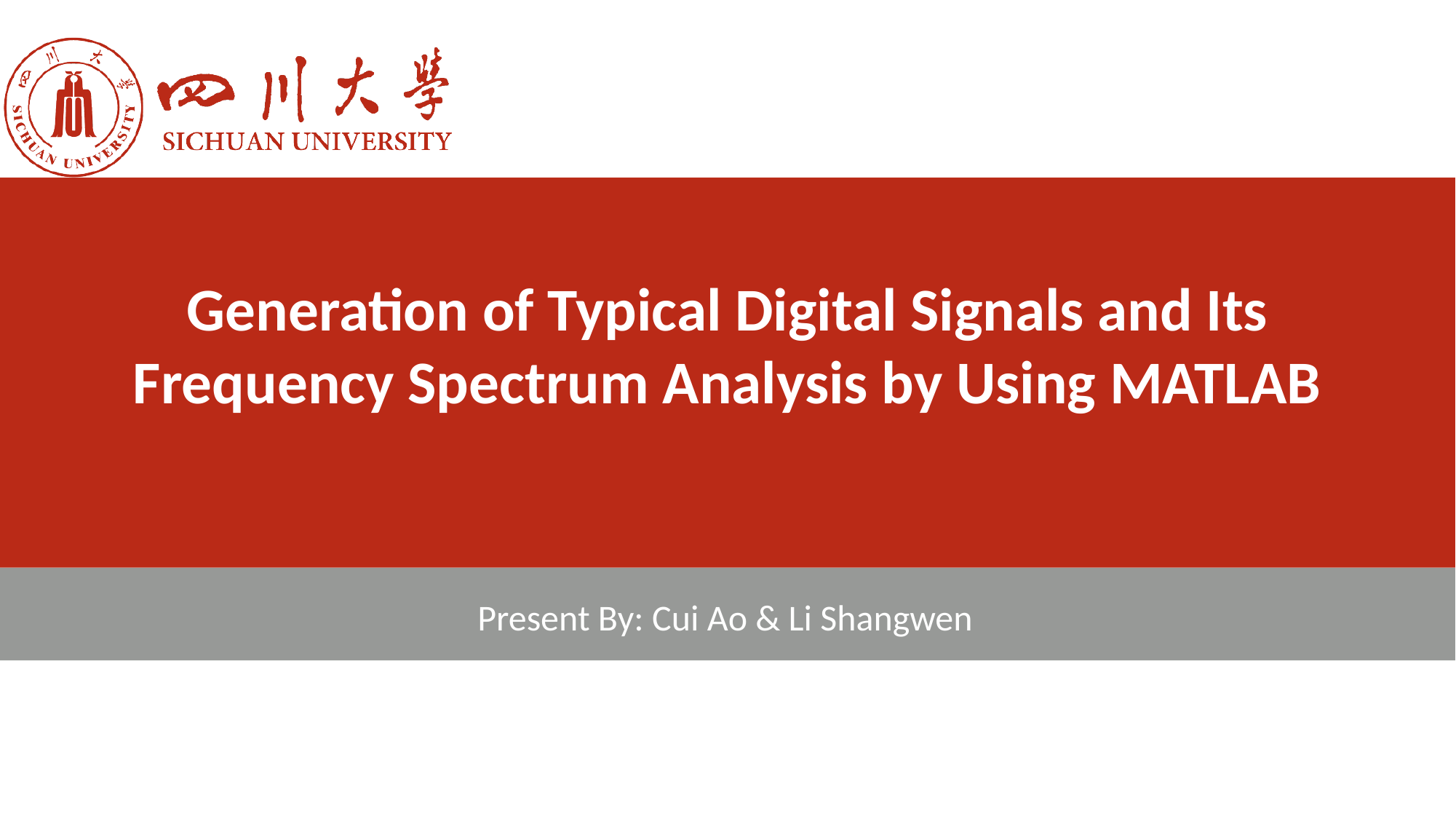

# Generation of Typical Digital Signals and Its Frequency Spectrum Analysis by Using MATLAB
Fundamentals and Experiments